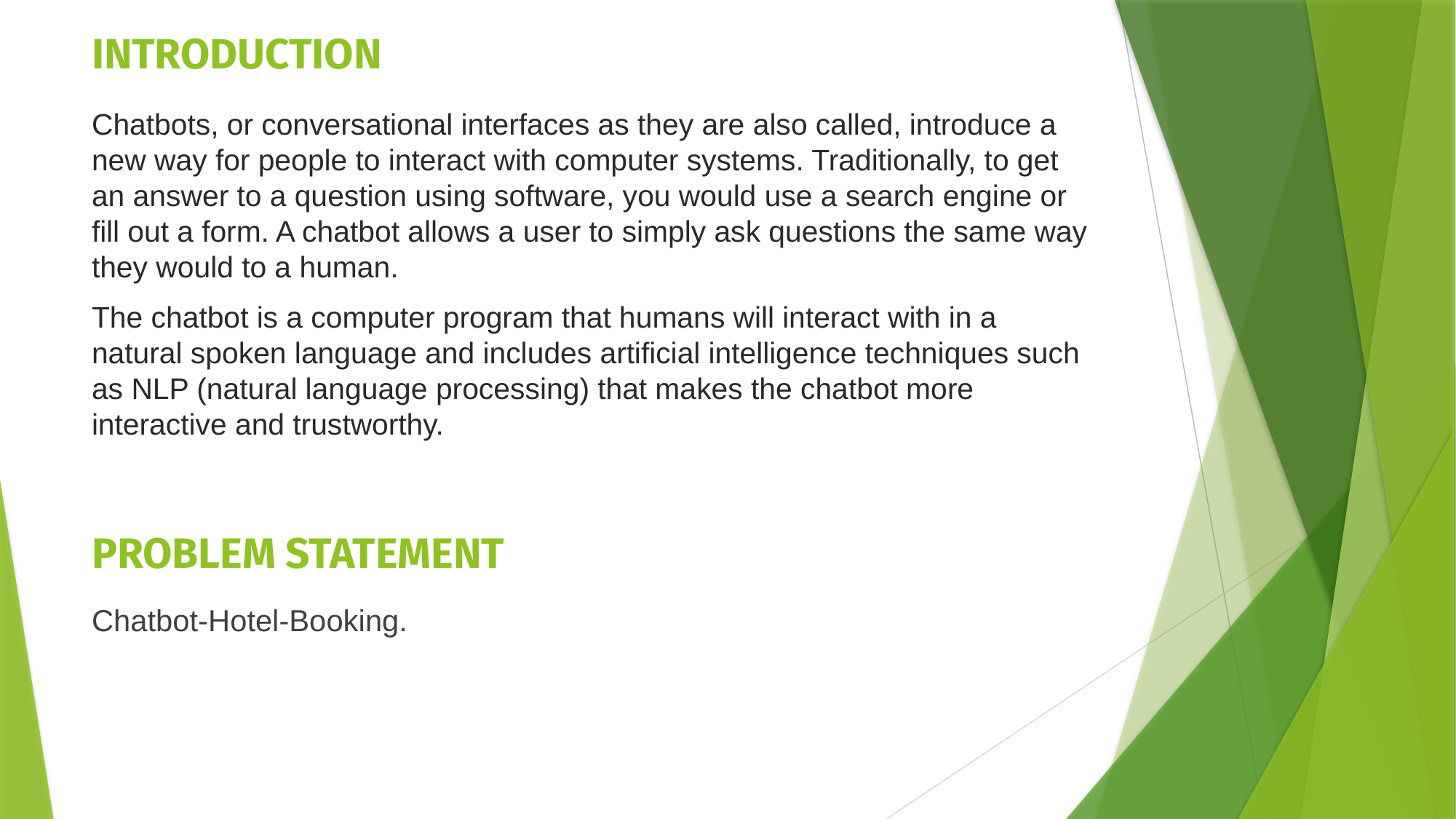

# INTRODUCTION
Chatbots, or conversational interfaces as they are also called, introduce a new way for people to interact with computer systems. Traditionally, to get an answer to a question using software, you would use a search engine or fill out a form. A chatbot allows a user to simply ask questions the same way they would to a human.
The chatbot is a computer program that humans will interact with in a natural spoken language and includes artificial intelligence techniques such as NLP (natural language processing) that makes the chatbot more interactive and trustworthy.

PROBLEM STATEMENT

Chatbot-Hotel-Booking.